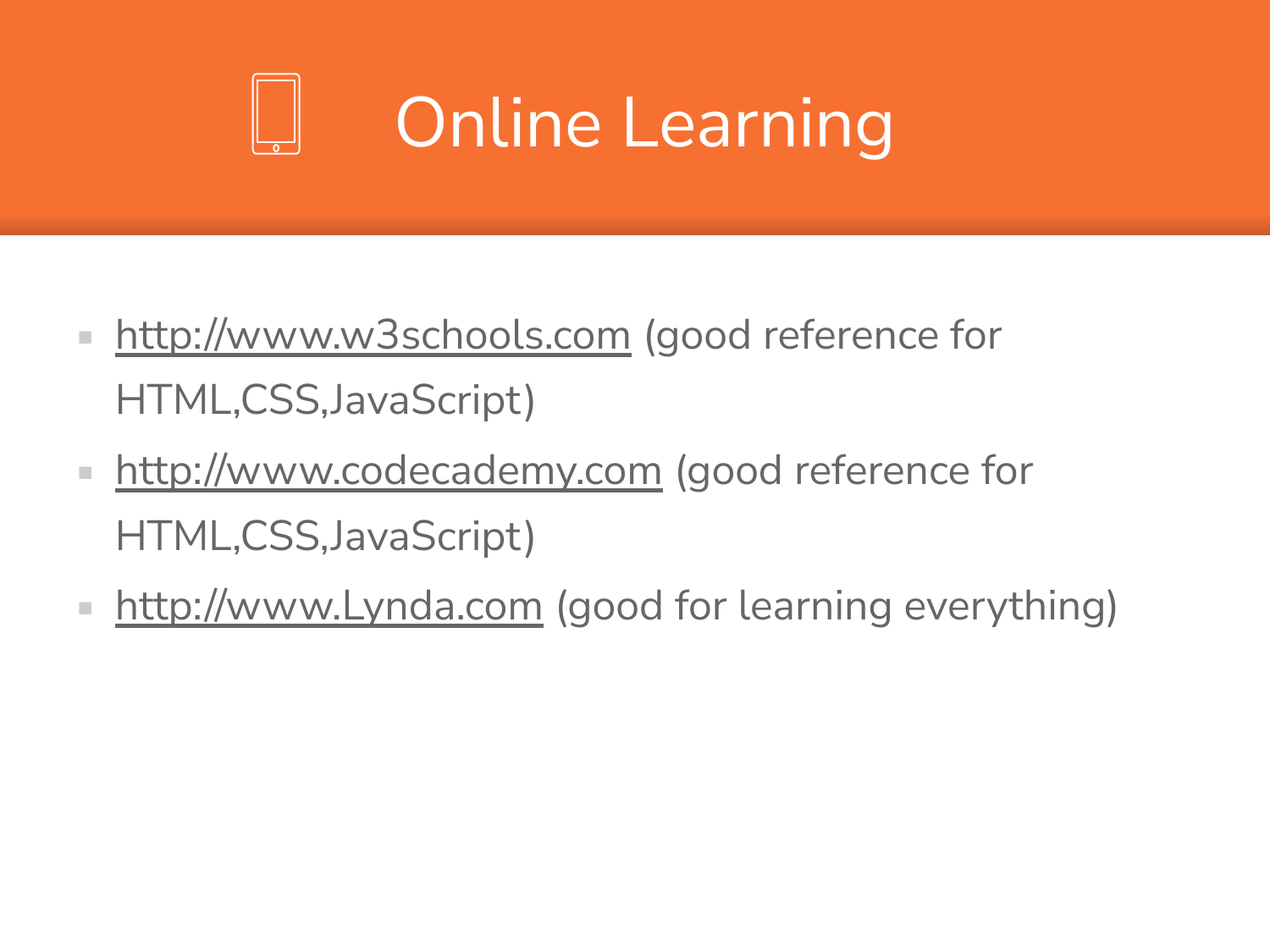

# Online Learning

http://www.w3schools.com (good reference for HTML,CSS,JavaScript)
http://www.codecademy.com (good reference for HTML,CSS,JavaScript)
http://www.Lynda.com (good for learning everything)